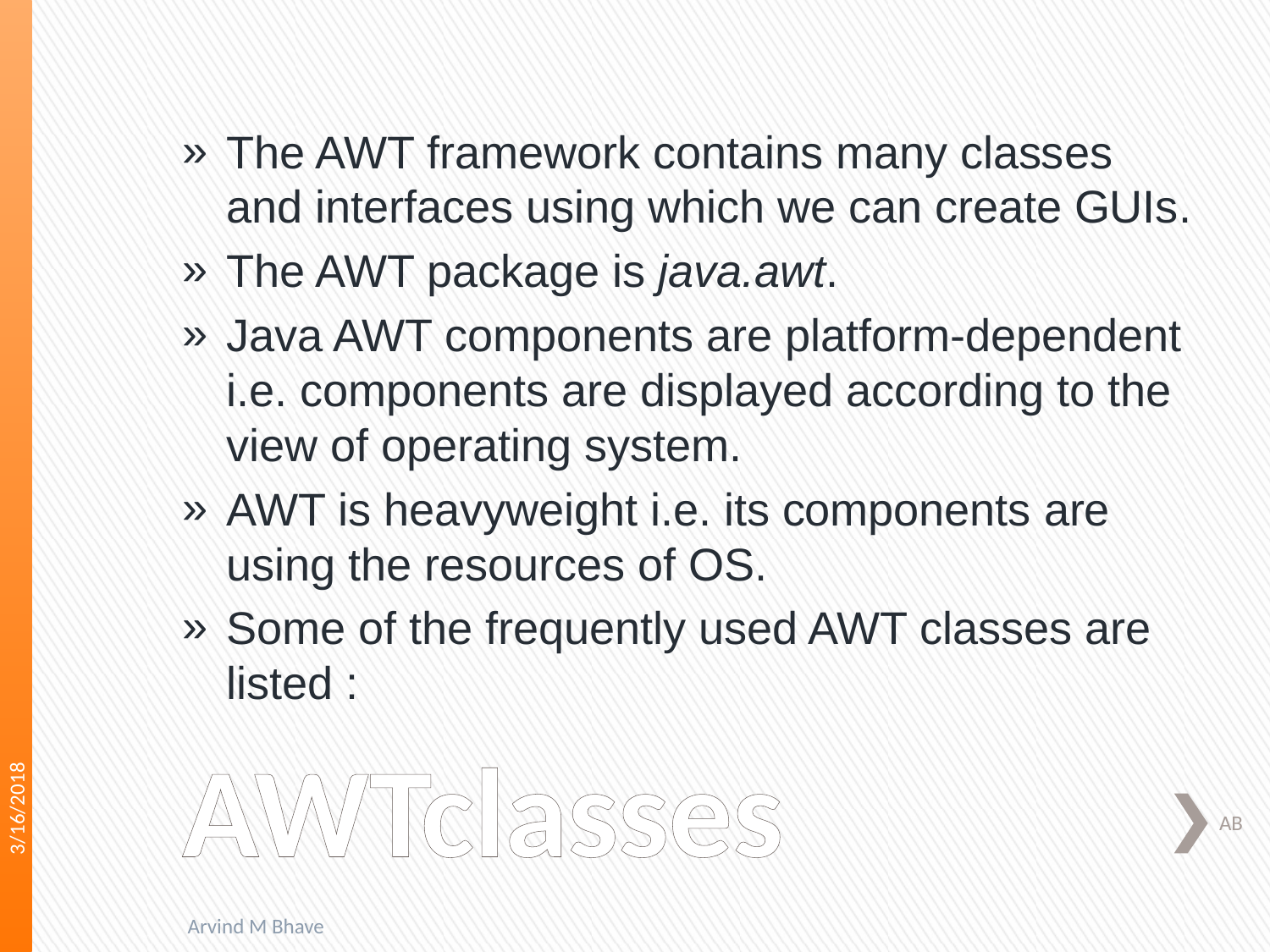

The AWT framework contains many classes and interfaces using which we can create GUIs.
The AWT package is java.awt.
Java AWT components are platform-dependent i.e. components are displayed according to the view of operating system.
AWT is heavyweight i.e. its components are using the resources of OS.
Some of the frequently used AWT classes are listed :
3/16/2018
# AWTclasses
AB
Arvind M Bhave